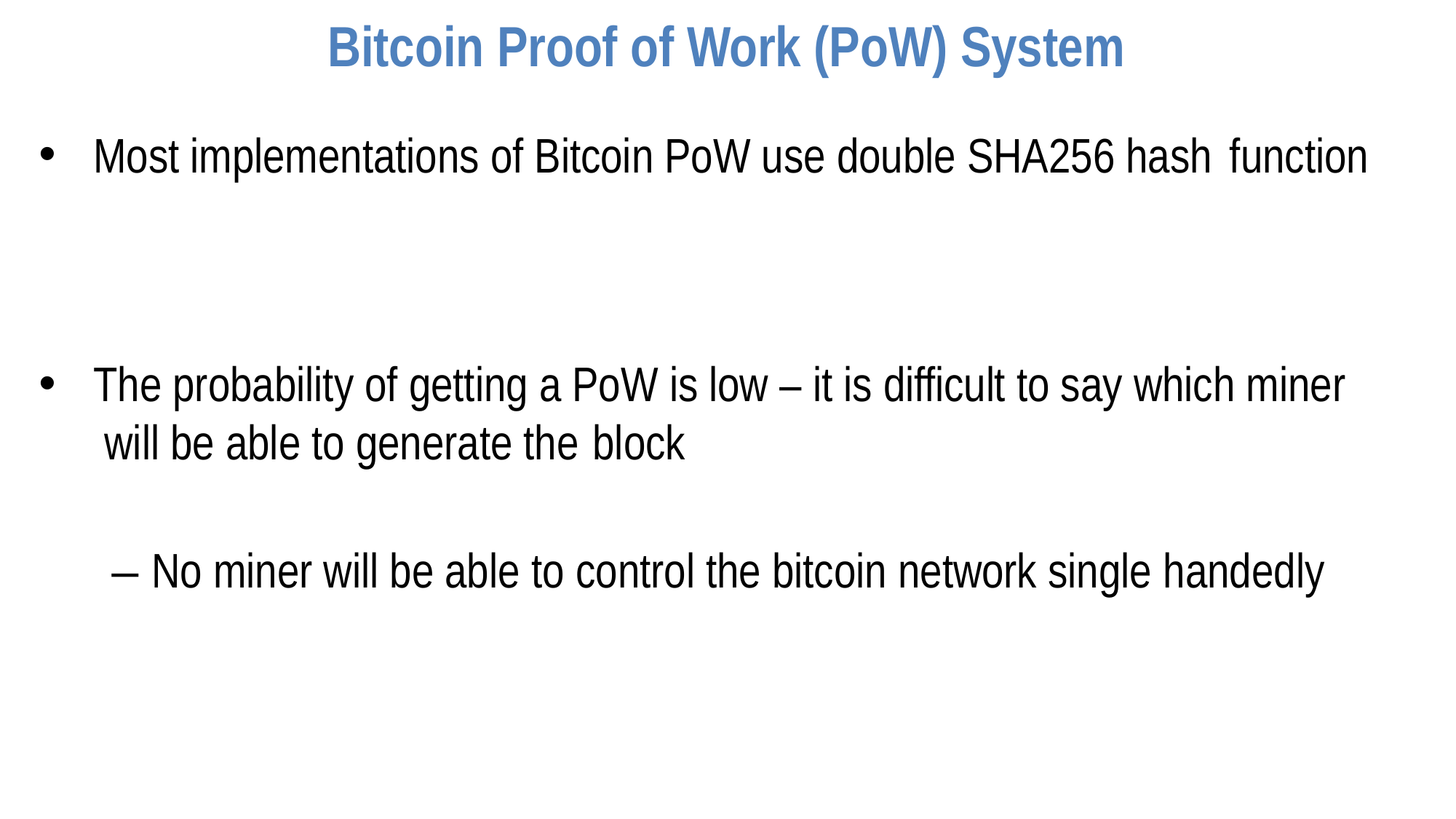

# Bitcoin Proof of Work (PoW) System
Most implementations of Bitcoin PoW use double SHA256 hash function

The probability of getting a PoW is low – it is difficult to say which miner  will be able to generate the block

– No miner will be able to control the bitcoin network single handedly